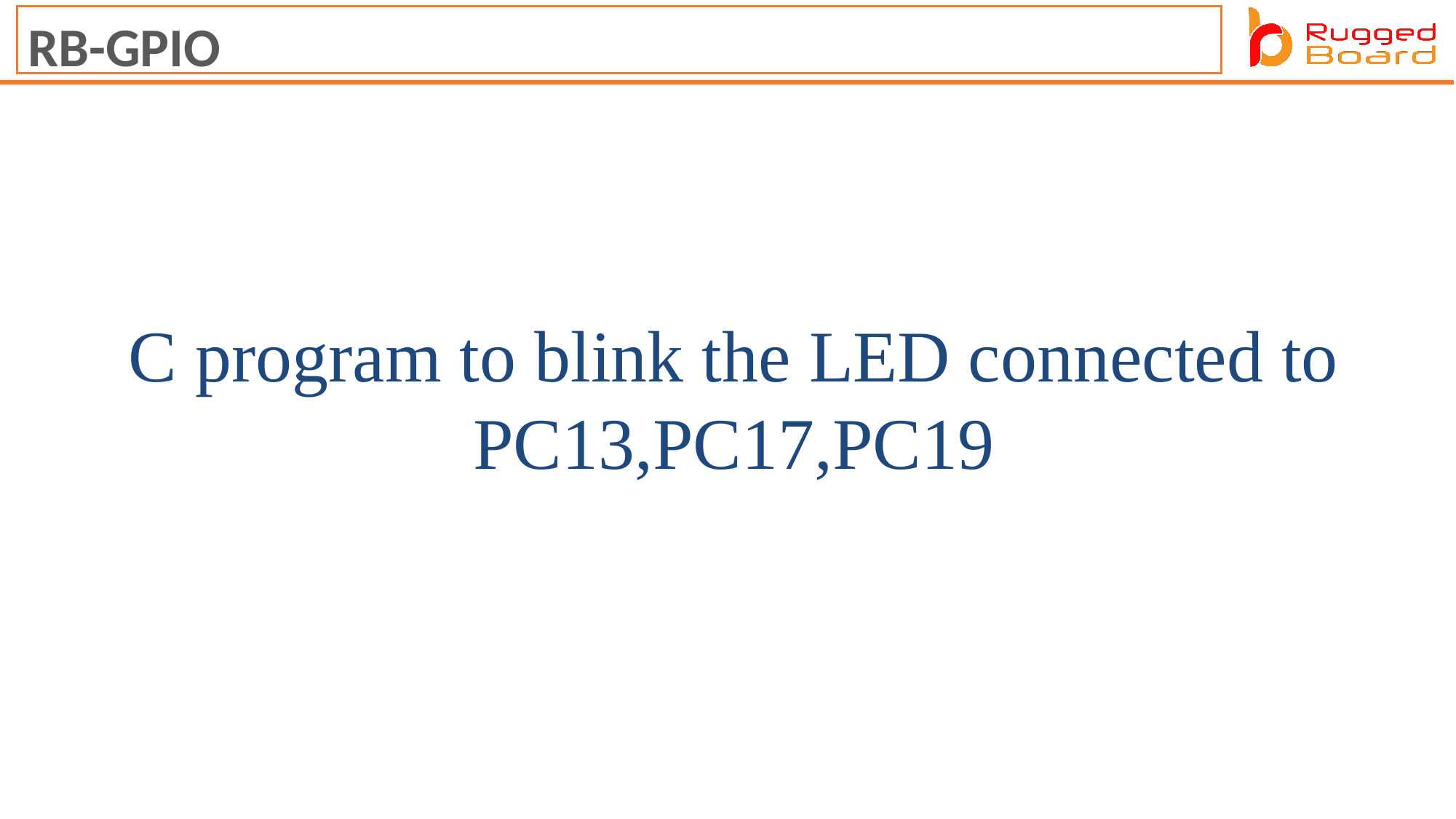

RB-GPIO
C program to blink the LED connected to PC13,PC17,PC19